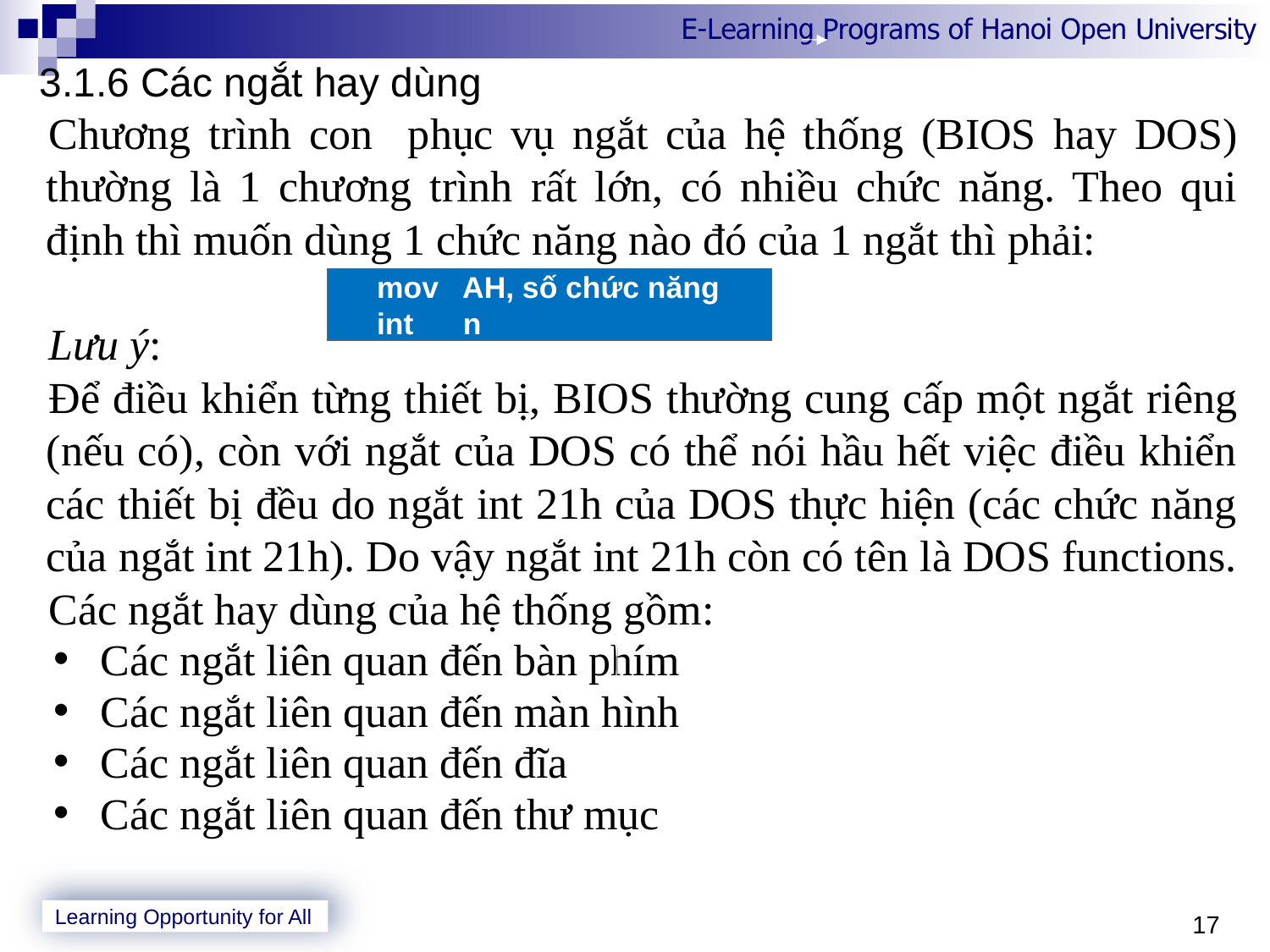

3.1.6 Các ngắt hay dùng
Chương trình con  phục vụ ngắt của hệ thống (BIOS hay DOS) thường là 1 chương trình rất lớn, có nhiều chức năng. Theo qui định thì muốn dùng 1 chức năng nào đó của 1 ngắt thì phải:

Lưu ý:
Để điều khiển từng thiết bị, BIOS thường cung cấp một ngắt riêng (nếu có), còn với ngắt của DOS có thể nói hầu hết việc điều khiển các thiết bị đều do ngắt int 21h của DOS thực hiện (các chức năng của ngắt int 21h). Do vậy ngắt int 21h còn có tên là DOS functions.
Các ngắt hay dùng của hệ thống gồm:
 Các ngắt liên quan đến bàn phím
 Các ngắt liên quan đến màn hình
 Các ngắt liên quan đến đĩa
 Các ngắt liên quan đến thư mục
      mov   AH, số chức năng
      int      n

17